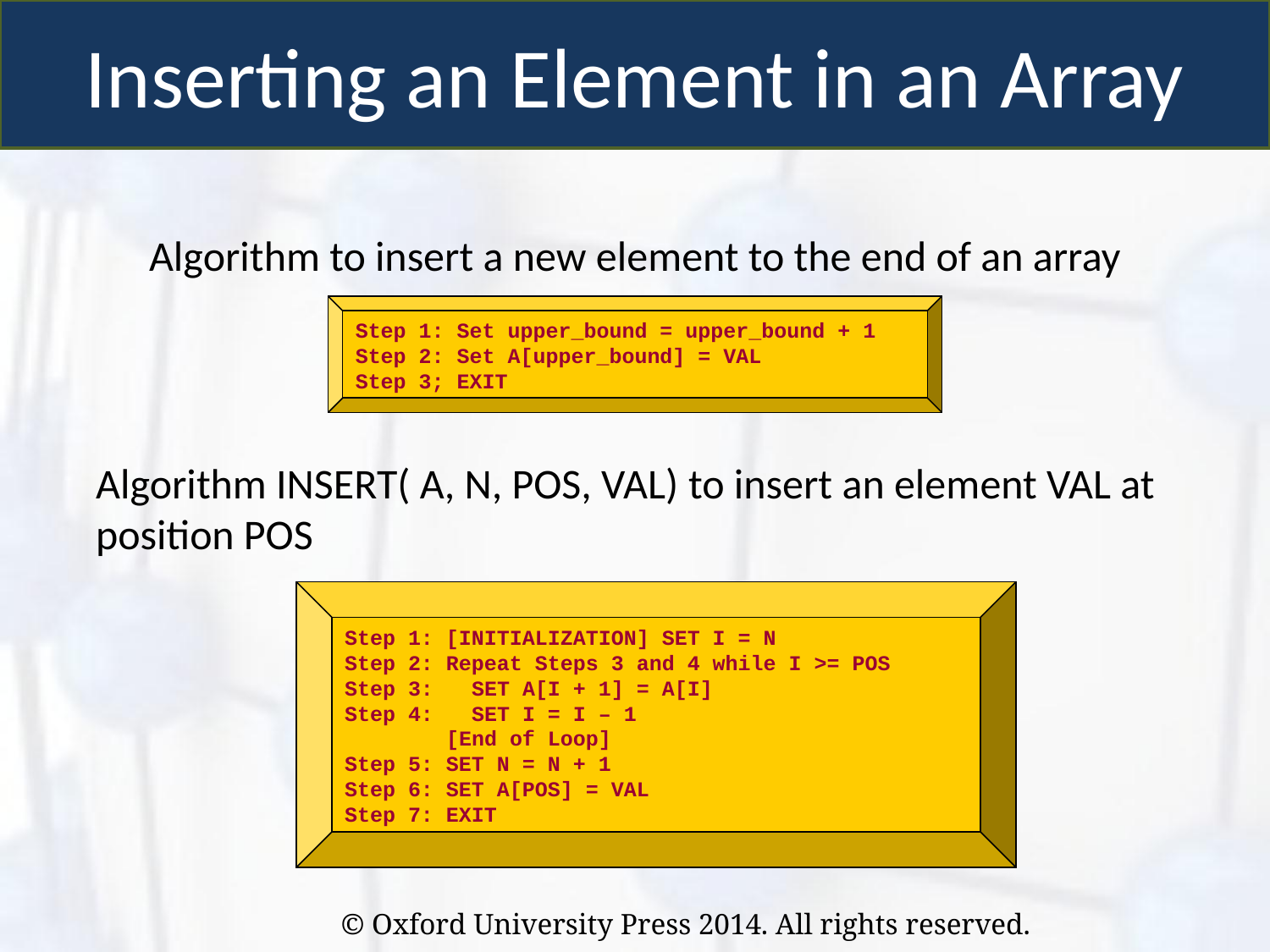

Inserting an Element in an Array
Algorithm to insert a new element to the end of an array
Step 1: Set upper_bound = upper_bound + 1
Step 2: Set A[upper_bound] = VAL
Step 3; EXIT

Algorithm INSERT( A, N, POS, VAL) to insert an element VAL at position POS
Step 1: [INITIALIZATION] SET I = N
Step 2: Repeat Steps 3 and 4 while I >= POS
Step 3: 	SET A[I + 1] = A[I]
Step 4: 	SET I = I – 1
        [End of Loop]
Step 5: SET N = N + 1
Step 6: SET A[POS] = VAL
Step 7: EXIT